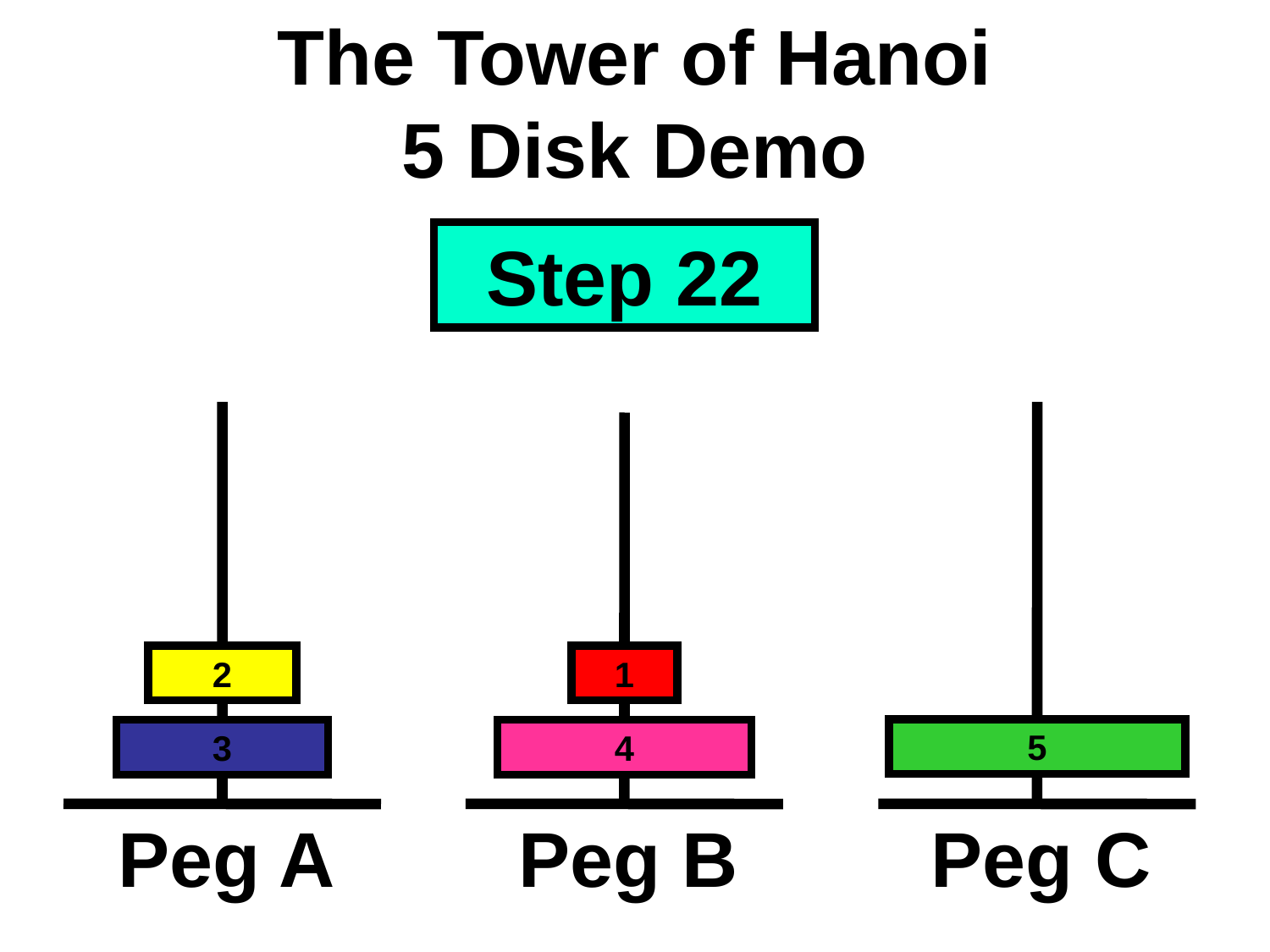

# The Tower of Hanoi 5 Disk Demo
Step 22

2
1
5
3
4

Peg A

Peg B

Peg C